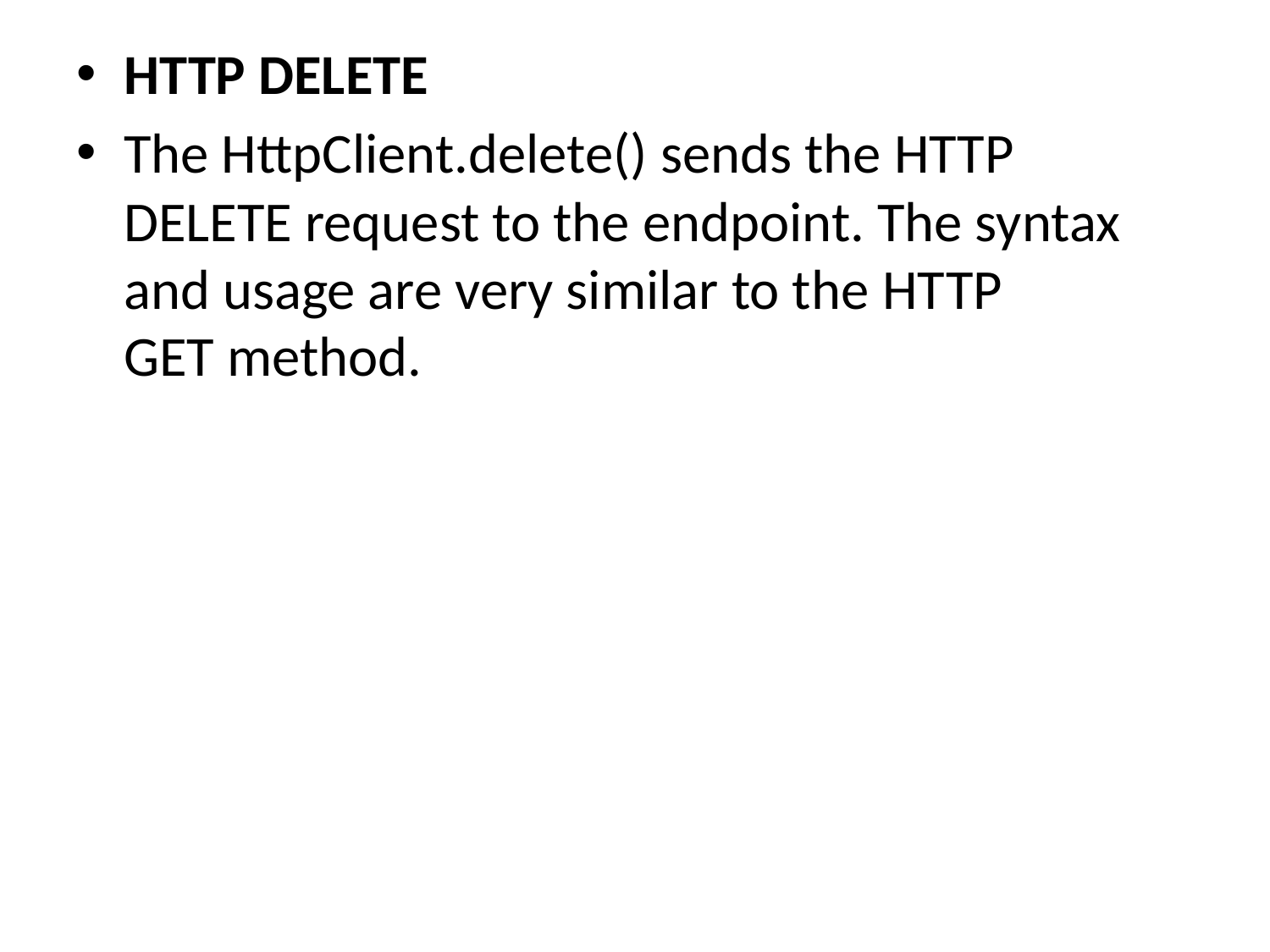

HTTP DELETE
The HttpClient.delete() sends the HTTP DELETE request to the endpoint. The syntax and usage are very similar to the HTTP GET method.